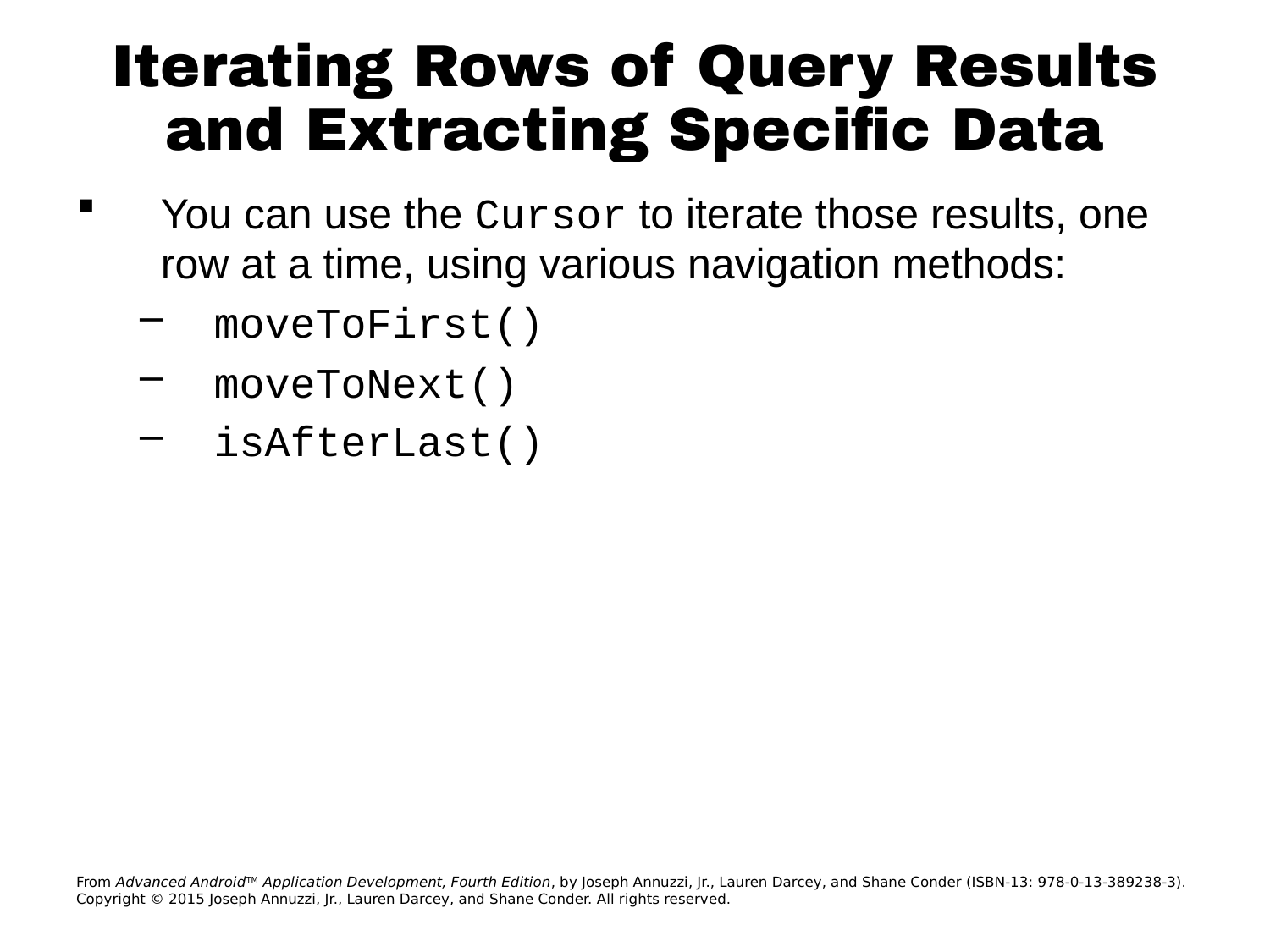

# Iterating Rows of Query Results and Extracting Specific Data
You can use the Cursor to iterate those results, one row at a time, using various navigation methods:
moveToFirst()
moveToNext()
isAfterLast()
From Advanced AndroidTM Application Development, Fourth Edition, by Joseph Annuzzi, Jr., Lauren Darcey, and Shane Conder (ISBN-13: 978-0-13-389238-3). Copyright © 2015 Joseph Annuzzi, Jr., Lauren Darcey, and Shane Conder. All rights reserved.